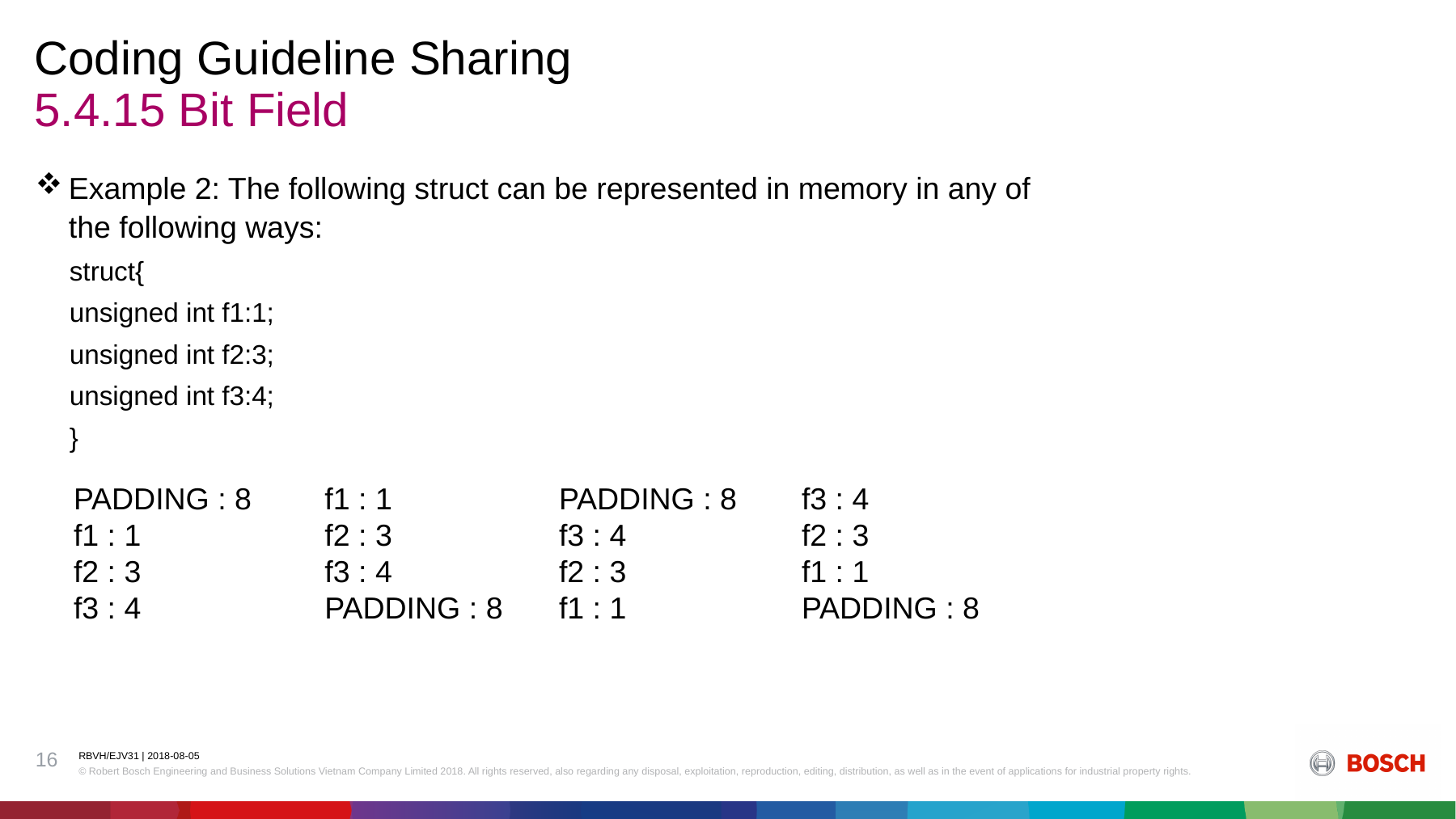

Coding Guideline Sharing

# 5.4.15 Bit Field
Example 2: The following struct can be represented in memory in any of the following ways:
struct{
unsigned int f1:1;
unsigned int f2:3;
unsigned int f3:4;
}
PADDING : 8	 f1 : 1 		PADDING : 8 	f3 : 4
f1 : 1		 f2 : 3 		f3 : 4 		f2 : 3
f2 : 3		 f3 : 4 		f2 : 3 		f1 : 1
f3 : 4		 PADDING : 8 	f1 : 1 		PADDING : 8
16
RBVH/EJV31 | 2018-08-05
© Robert Bosch Engineering and Business Solutions Vietnam Company Limited 2018. All rights reserved, also regarding any disposal, exploitation, reproduction, editing, distribution, as well as in the event of applications for industrial property rights.